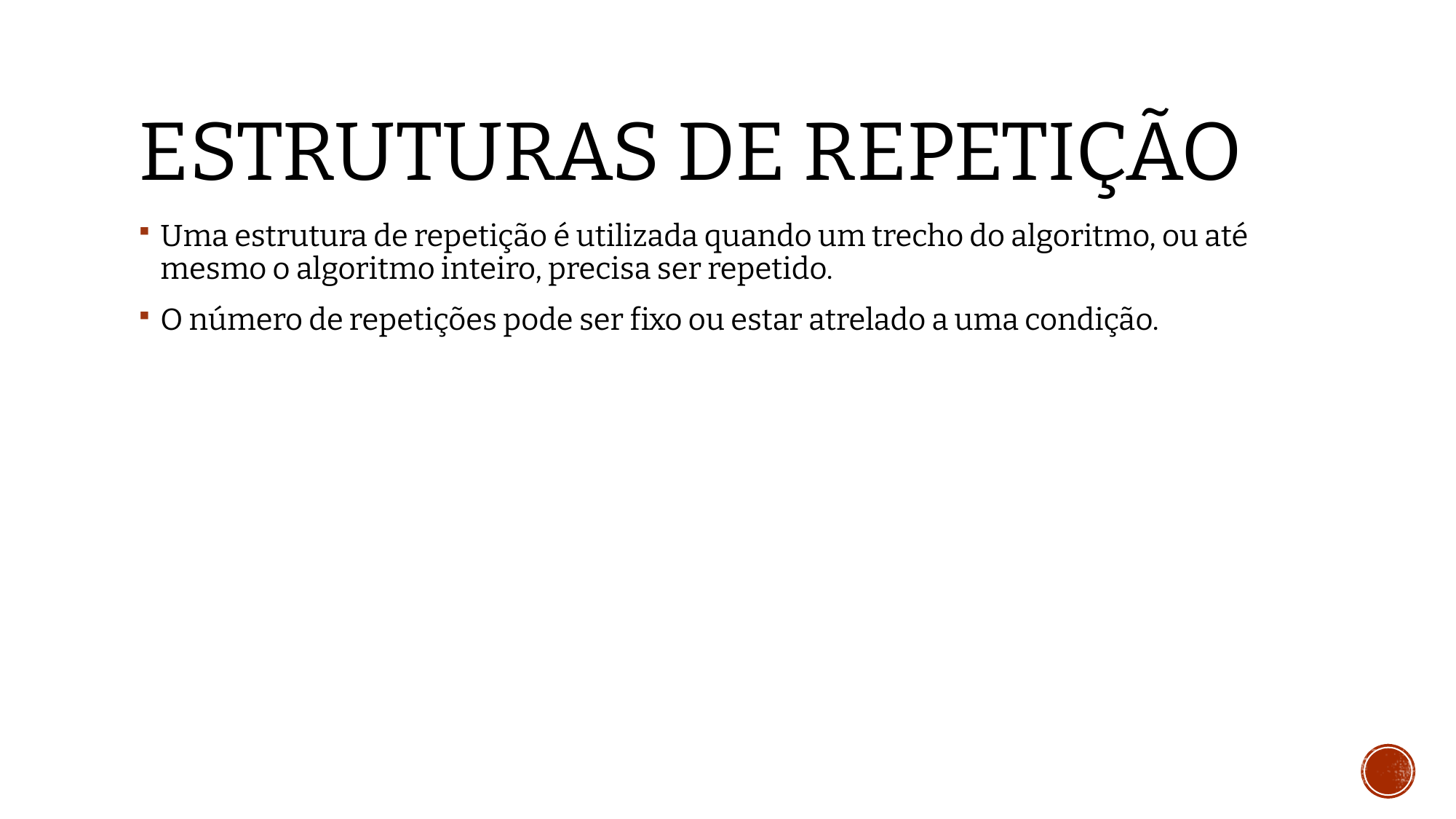

# Estruturas de repetição
Uma estrutura de repetição é utilizada quando um trecho do algoritmo, ou até mesmo o algoritmo inteiro, precisa ser repetido.
O número de repetições pode ser fixo ou estar atrelado a uma condição.